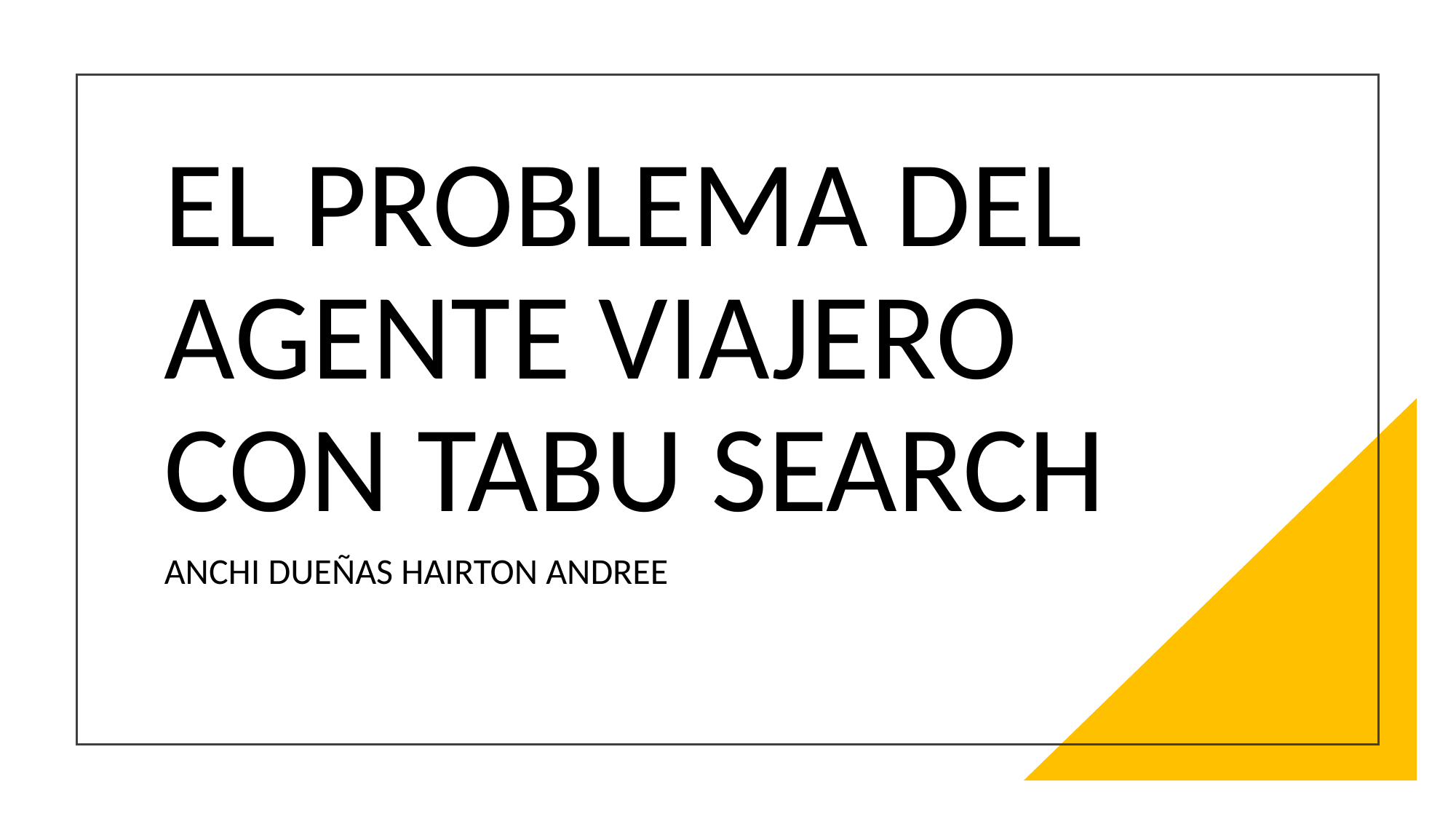

# EL PROBLEMA DEL AGENTE VIAJERO CON TABU SEARCH

ANCHI DUEÑAS HAIRTON ANDREE